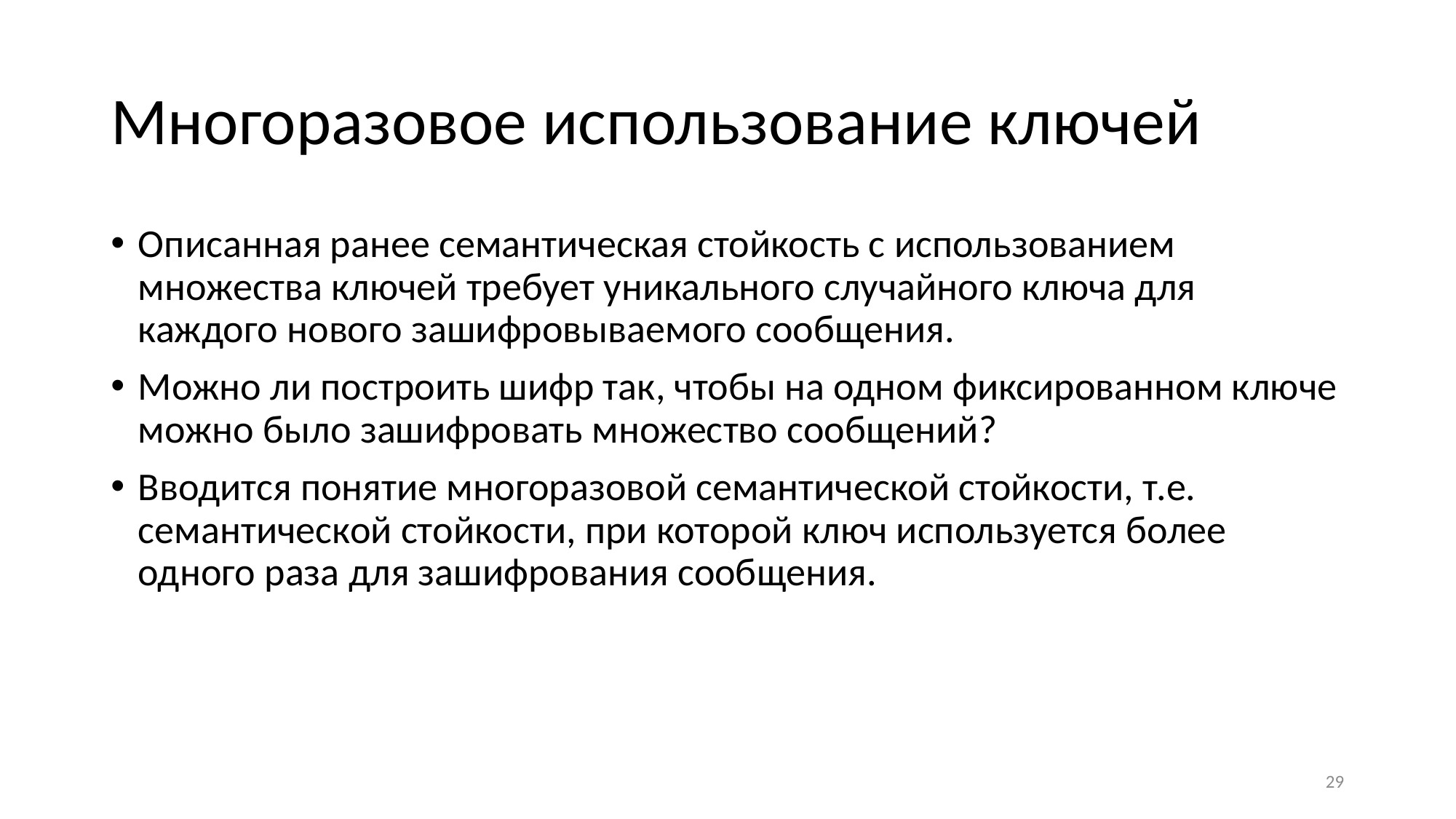

# Многоразовое использование ключей
Описанная ранее семантическая стойкость с использованием множества ключей требует уникального случайного ключа для каждого нового зашифровываемого сообщения.
Можно ли построить шифр так, чтобы на одном фиксированном ключе можно было зашифровать множество сообщений?
Вводится понятие многоразовой семантической стойкости, т.е. семантической стойкости, при которой ключ используется более одного раза для зашифрования сообщения.
29